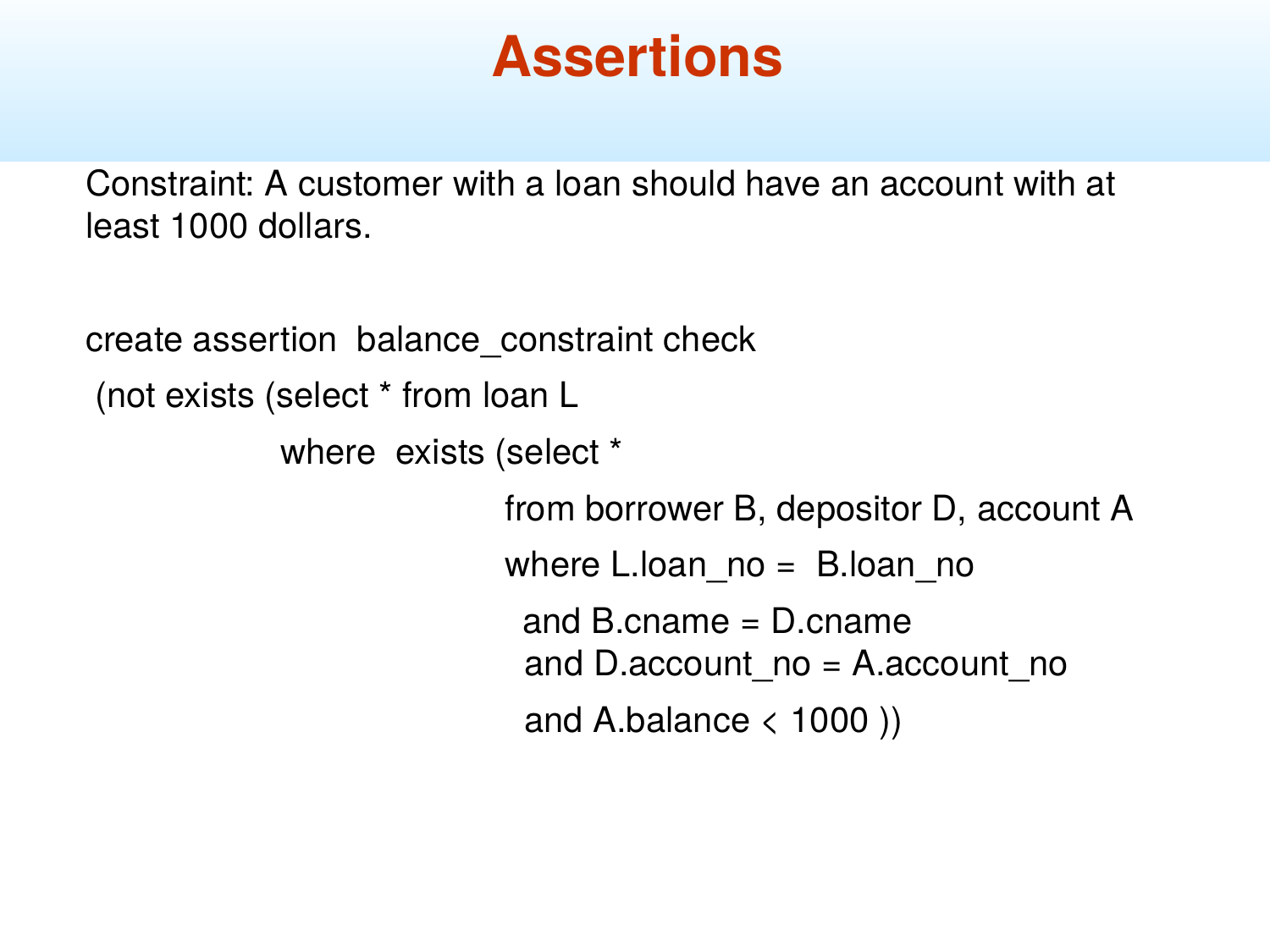

# Assertions
Constraint: A customer with a loan should have an account with at least 1000 dollars.

create assertion  balance_constraint check
 (not exists (select * from loan L
                    where  exists (select *
		                 from borrower B, depositor D, account A
		                 where L.loan_no =  B.loan_no
                             and B.cname = D.cname		 		                   and D.account_no = A.account_no
	                                and A.balance < 1000 ))
43